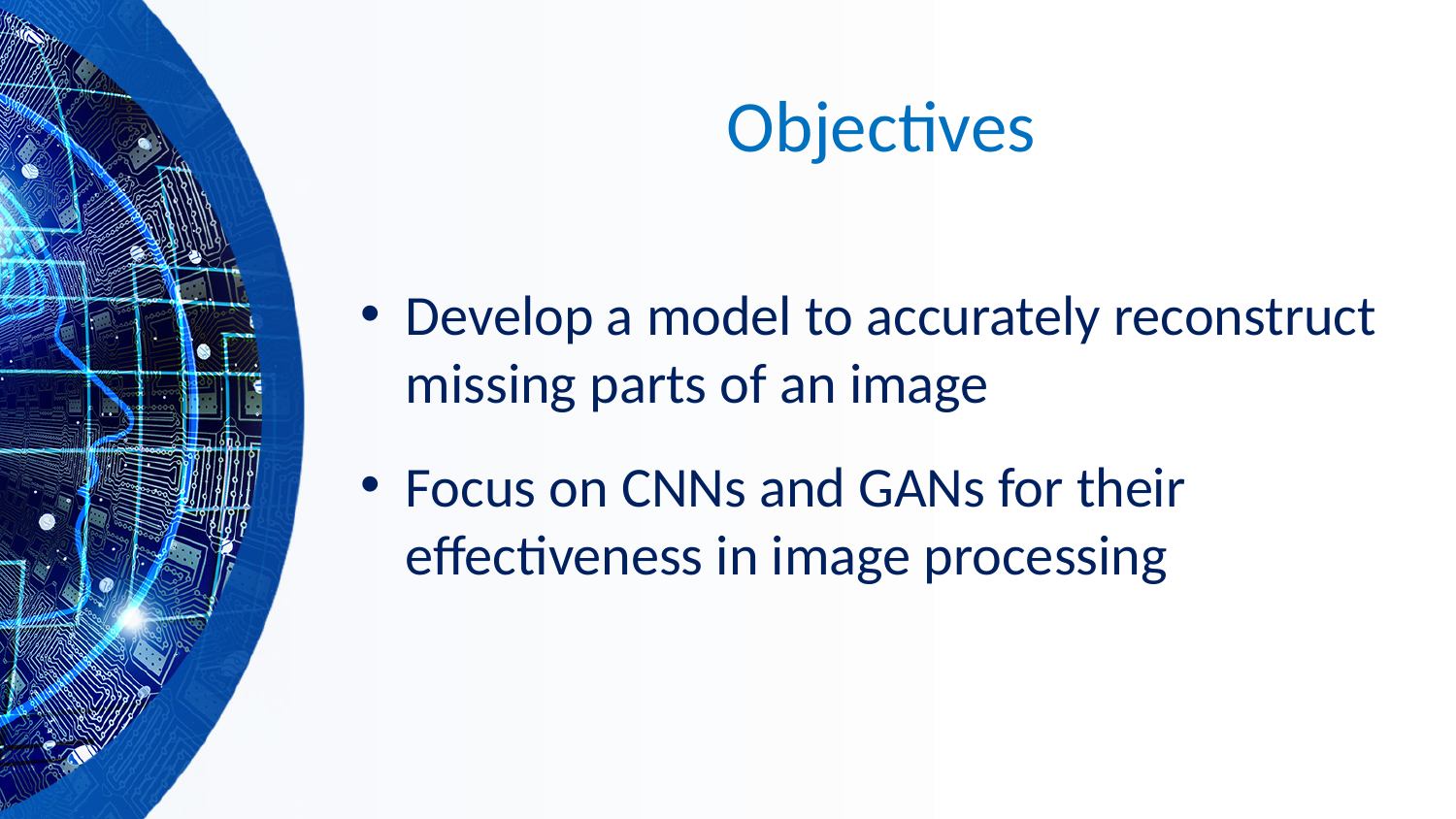

# Objectives

Develop a model to accurately reconstruct missing parts of an image
Focus on CNNs and GANs for their effectiveness in image processing